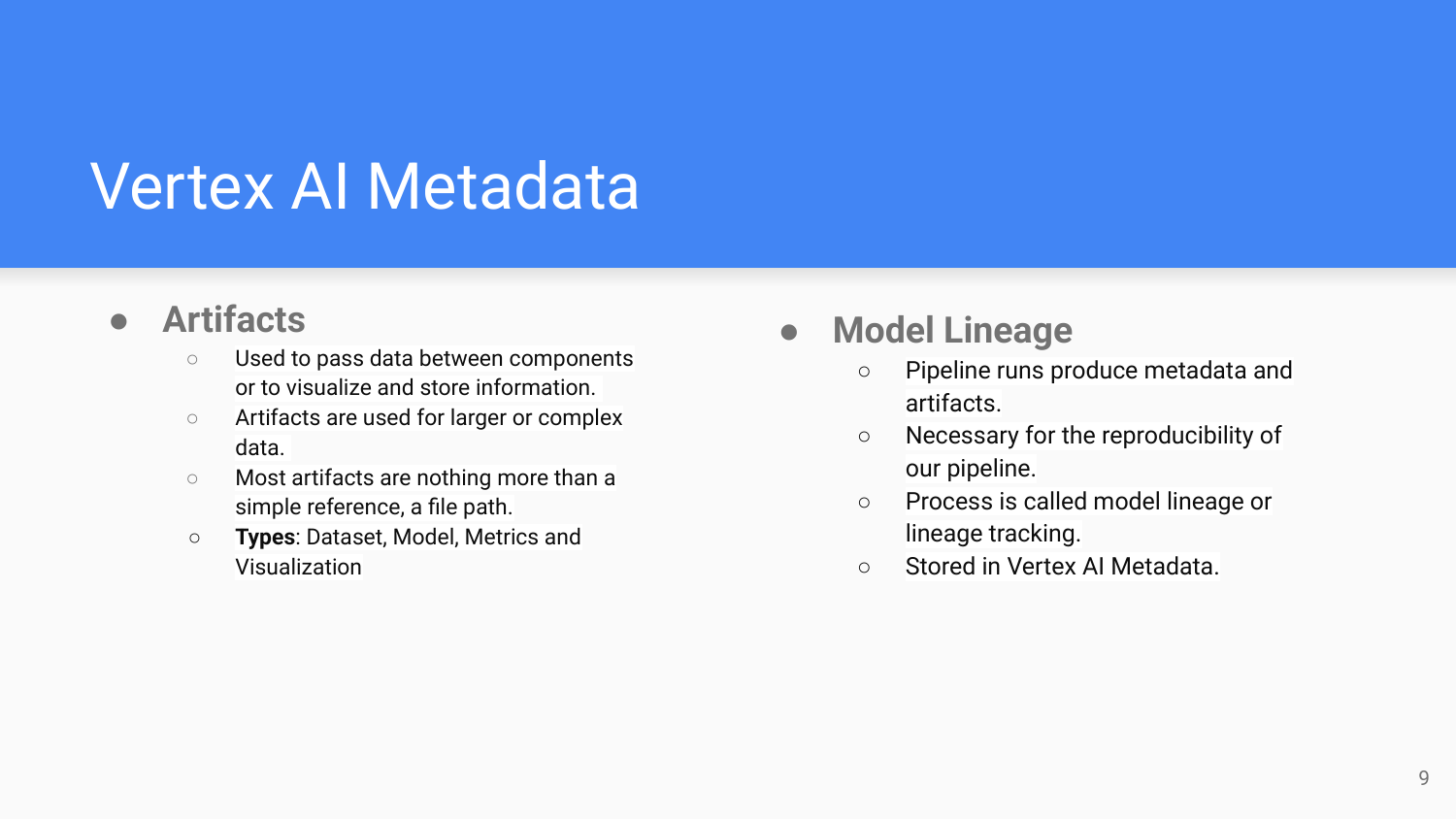

# Vertex AI Metadata
Artifacts
Used to pass data between components or to visualize and store information.
Artifacts are used for larger or complex data.
Most artifacts are nothing more than a simple reference, a file path.
Types: Dataset, Model, Metrics and Visualization

Model Lineage
Pipeline runs produce metadata and artifacts.
Necessary for the reproducibility of our pipeline.
Process is called model lineage or lineage tracking.
Stored in Vertex AI Metadata.

9